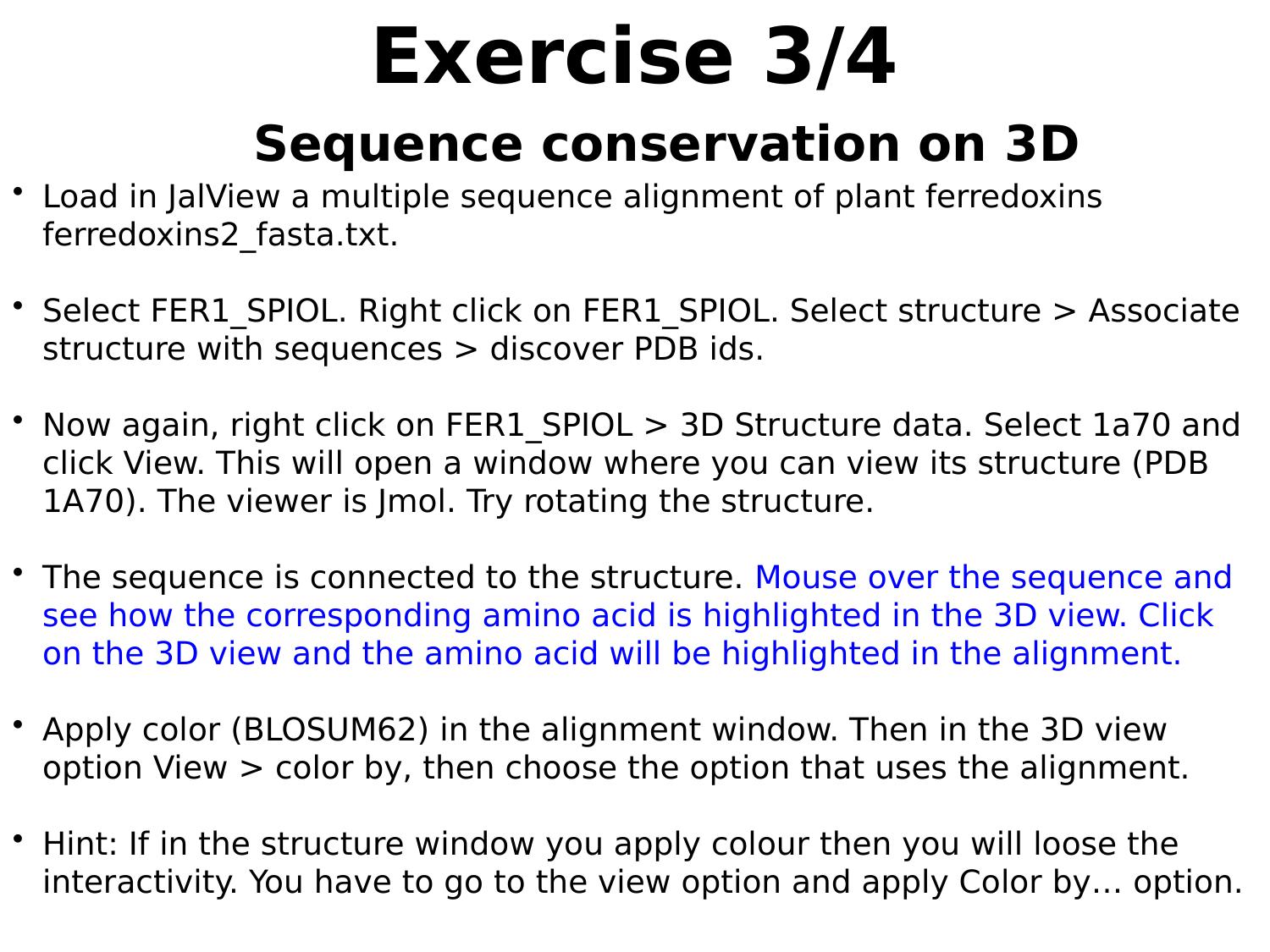

Exercise 3/4
Sequence conservation on 3D
Load in JalView a multiple sequence alignment of plant ferredoxins ferredoxins2_fasta.txt.

Select FER1_SPIOL. Right click on FER1_SPIOL. Select structure > Associate structure with sequences > discover PDB ids.

Now again, right click on FER1_SPIOL > 3D Structure data. Select 1a70 and click View. This will open a window where you can view its structure (PDB 1A70). The viewer is Jmol. Try rotating the structure.

The sequence is connected to the structure. Mouse over the sequence and see how the corresponding amino acid is highlighted in the 3D view. Click on the 3D view and the amino acid will be highlighted in the alignment.

Apply color (BLOSUM62) in the alignment window. Then in the 3D view option View > color by, then choose the option that uses the alignment.

Hint: If in the structure window you apply colour then you will loose the interactivity. You have to go to the view option and apply Color by… option.